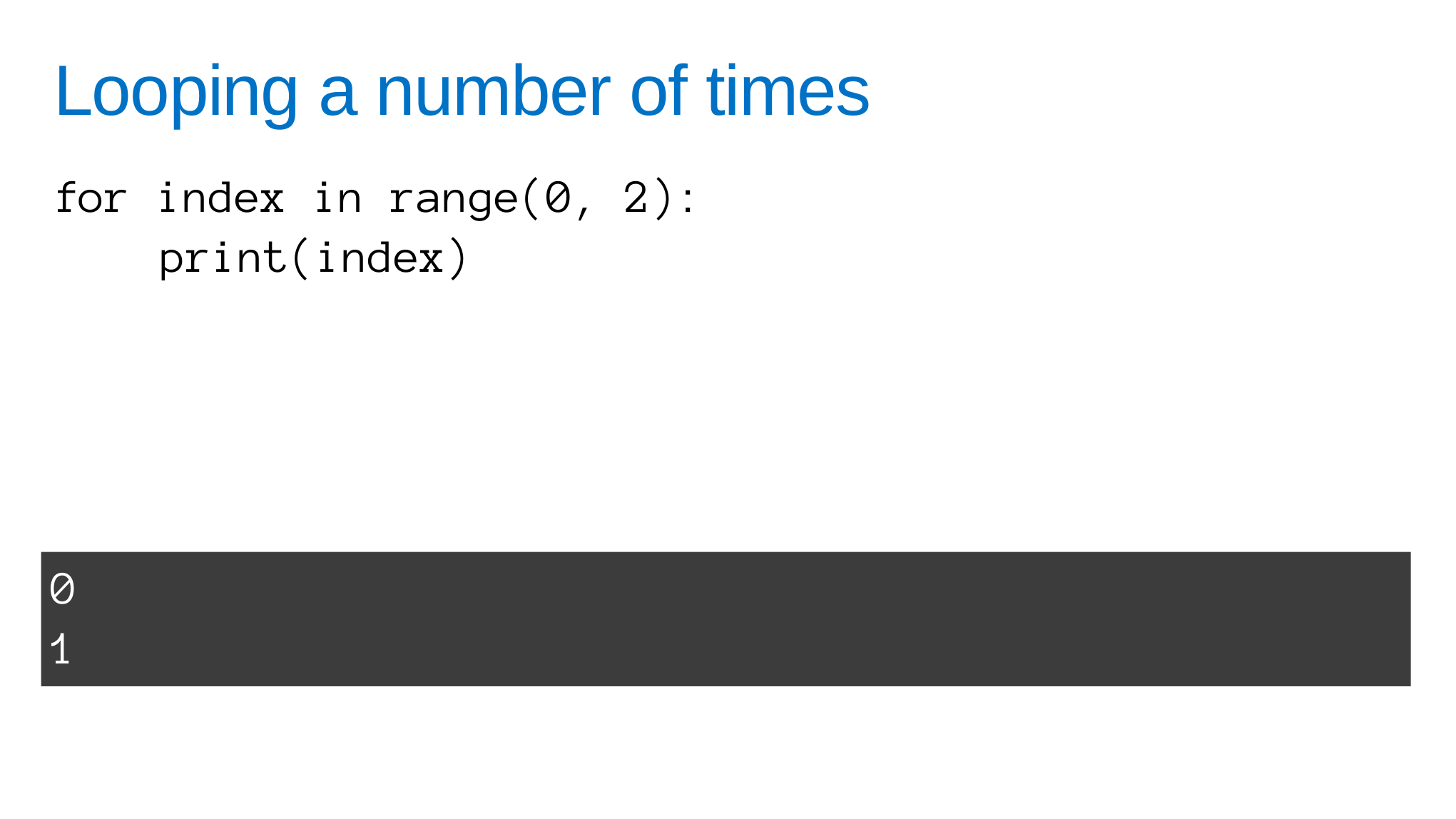

# Looping a number of times
for index in range(0, 2):
	print(index)
0
1